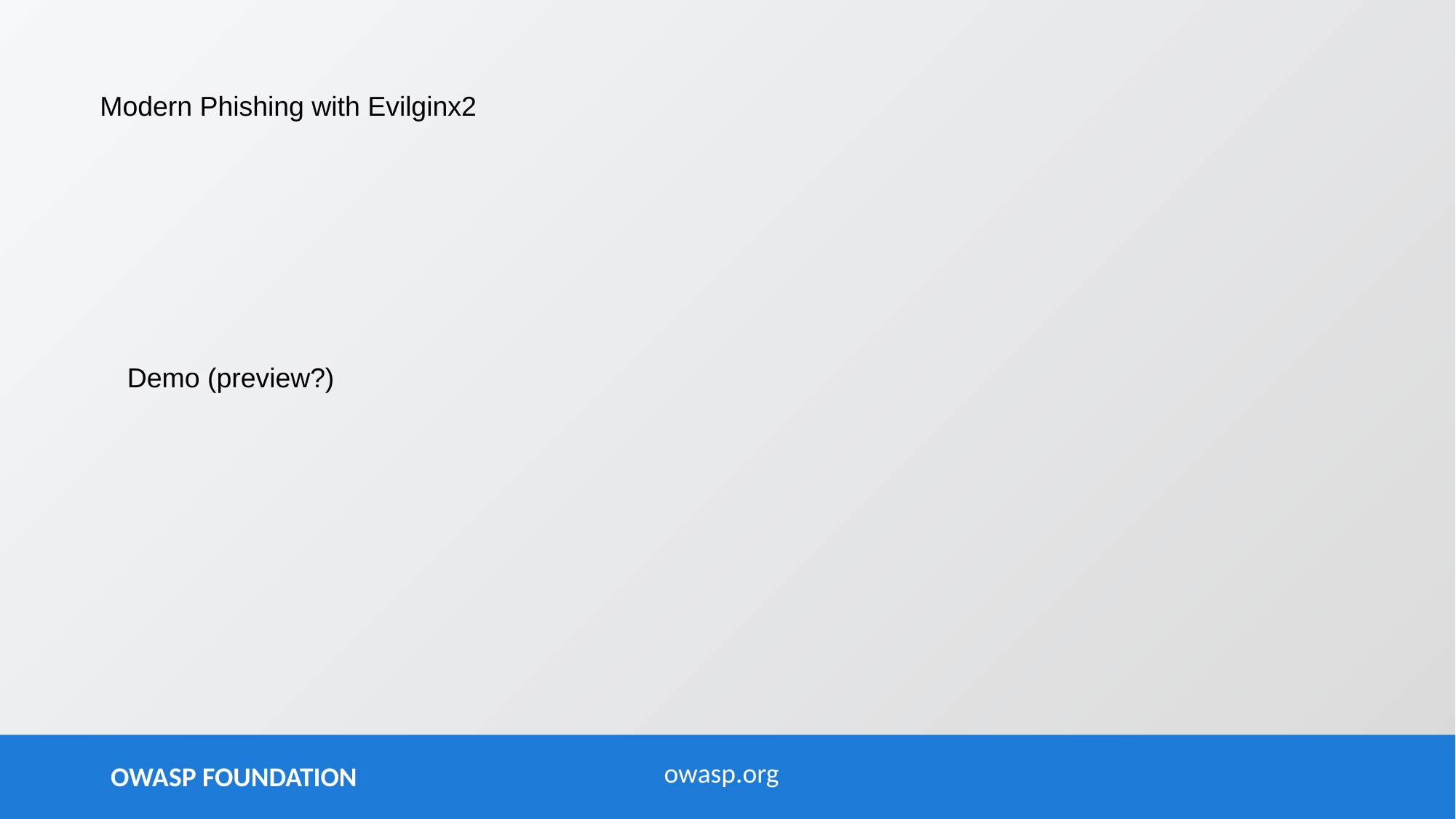

# Modern Phishing with Evilginx2
Demo (preview?)